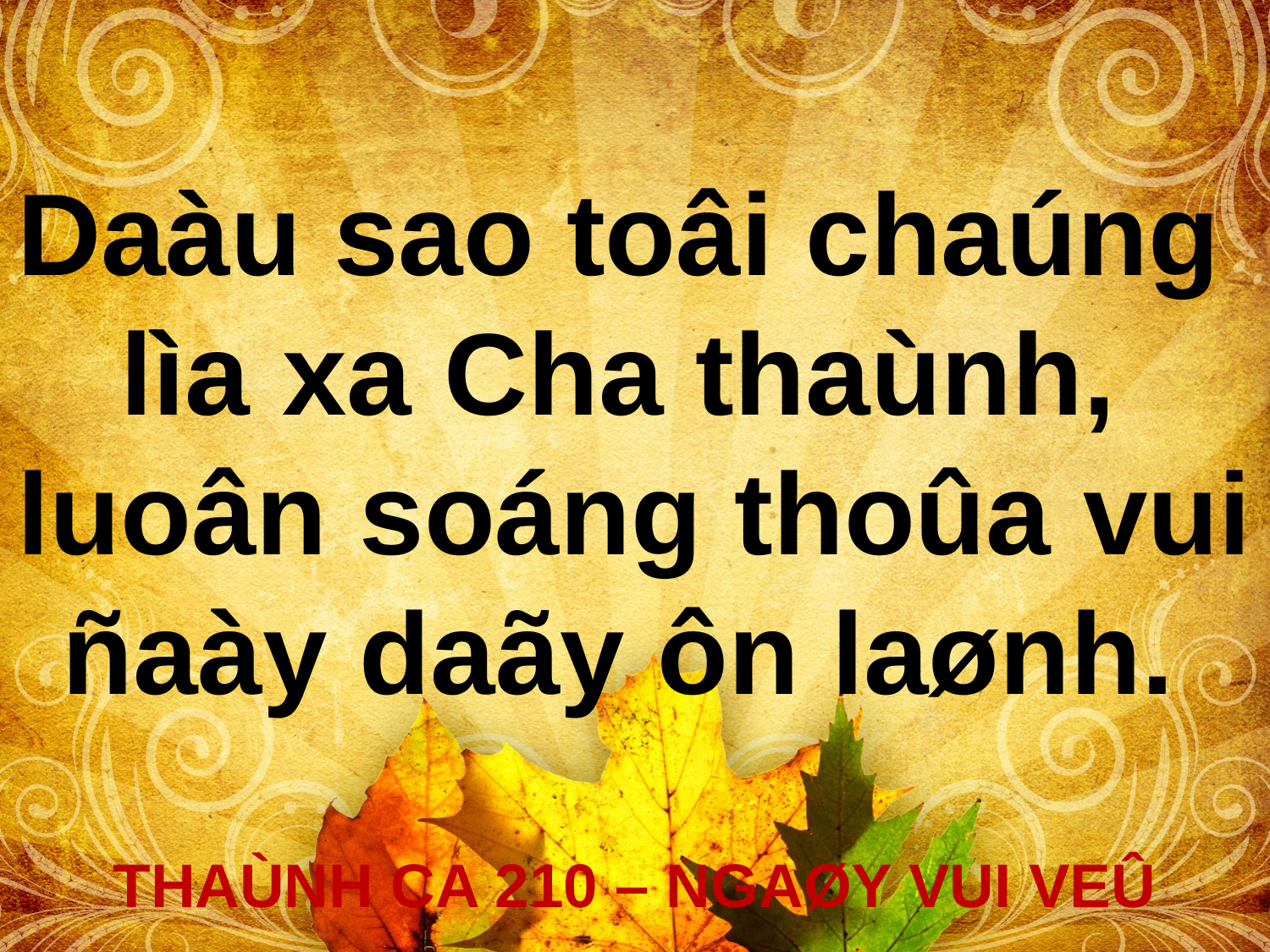

Daàu sao toâi chaúng
lìa xa Cha thaùnh,
luoân soáng thoûa vui
ñaày daãy ôn laønh.
THAÙNH CA 210 – NGAØY VUI VEÛ